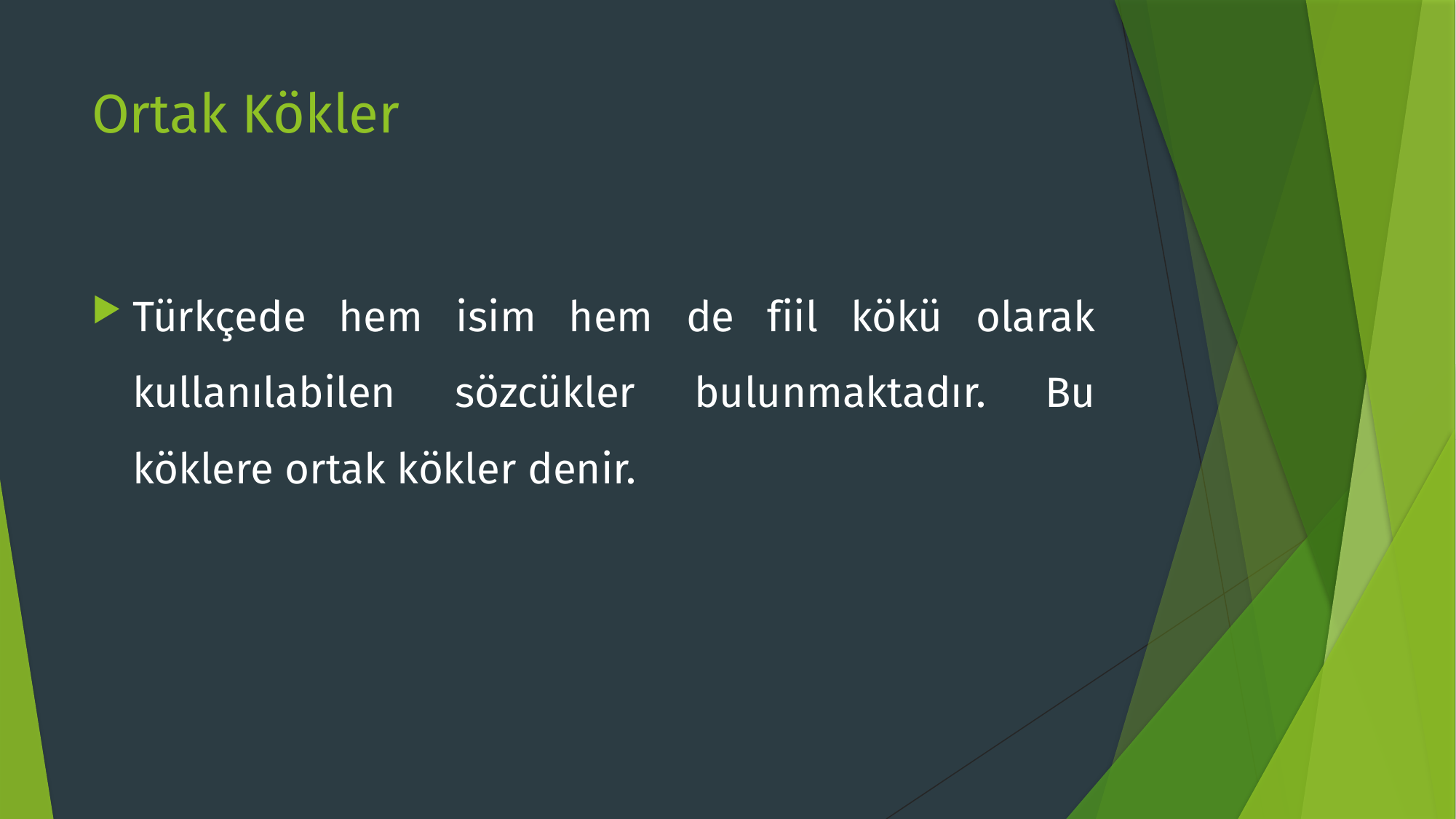

# Ortak Kökler
Türkçede hem isim hem de fiil kökü olarak kullanılabilen sözcükler bulunmaktadır. Bu köklere ortak kökler denir.